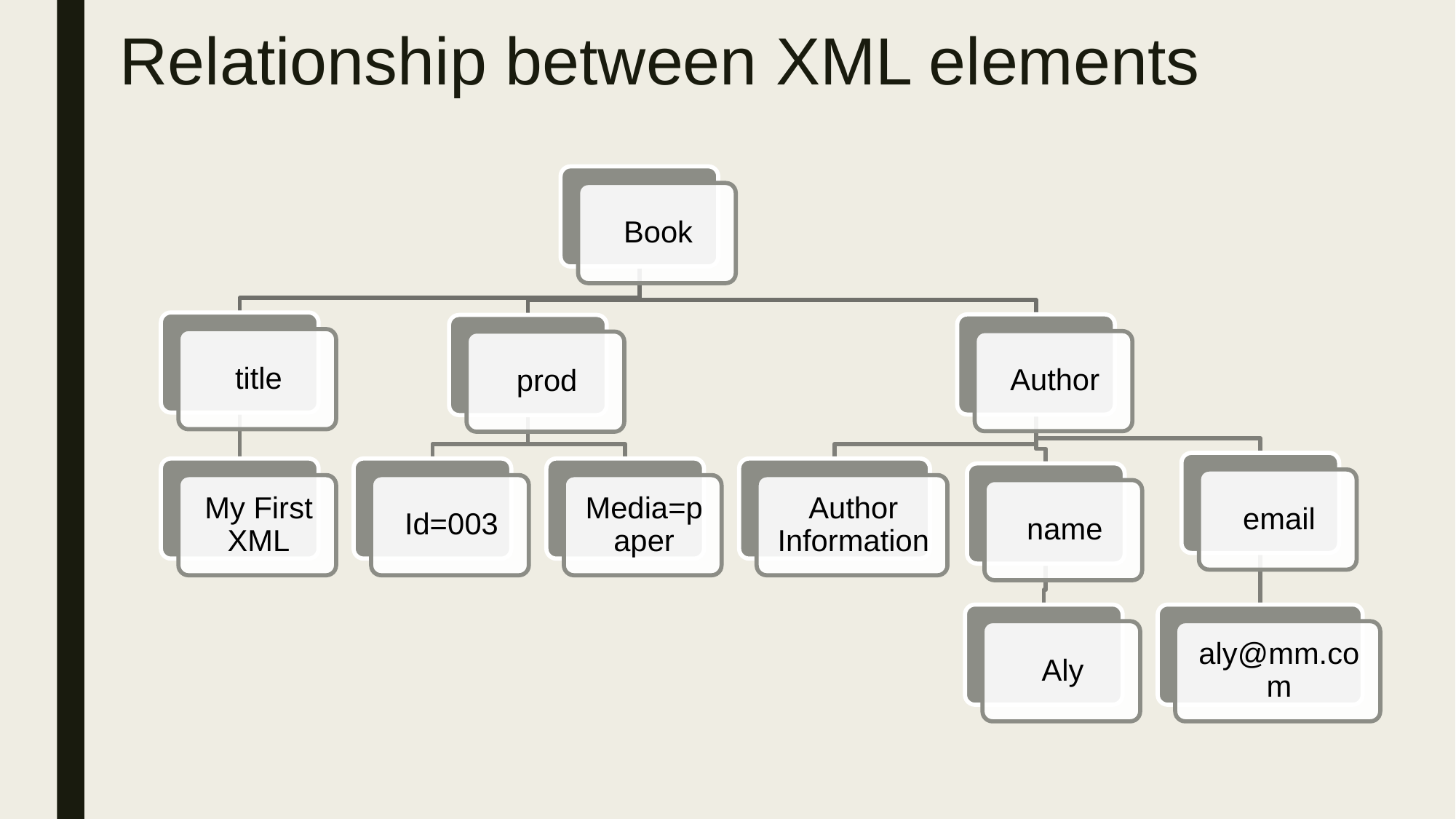

# Relationship between XML elements
Book
title
My First XML
prod
Id=003
Media=paper
Author
Author Information
name
Aly
email
aly@mm.com